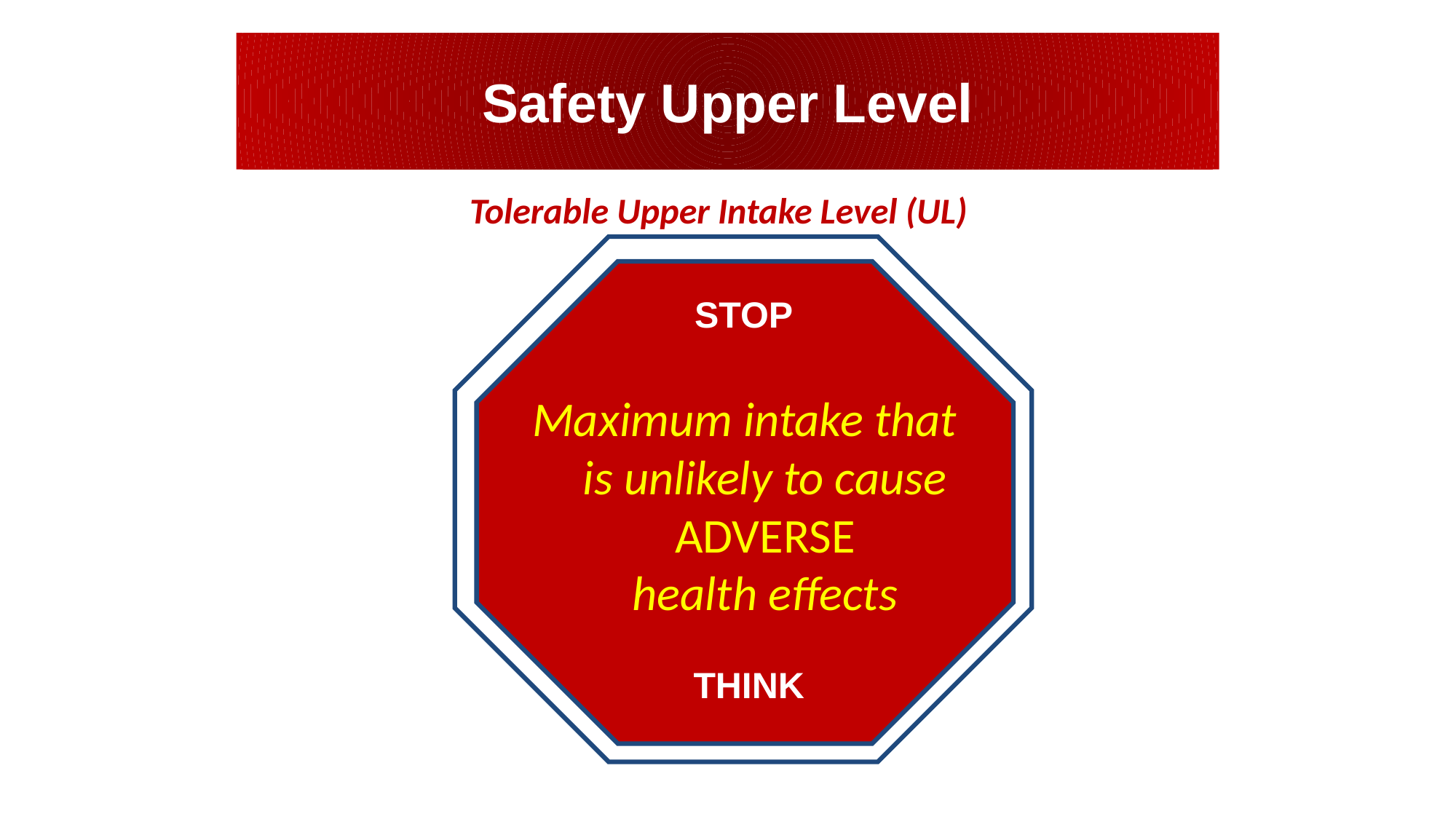

Safety Upper Level
# Tolerable Upper Intake Level (UL)

STOP

 THINK
Maximum intake that
is unlikely to cause
ADVERSE
health effects